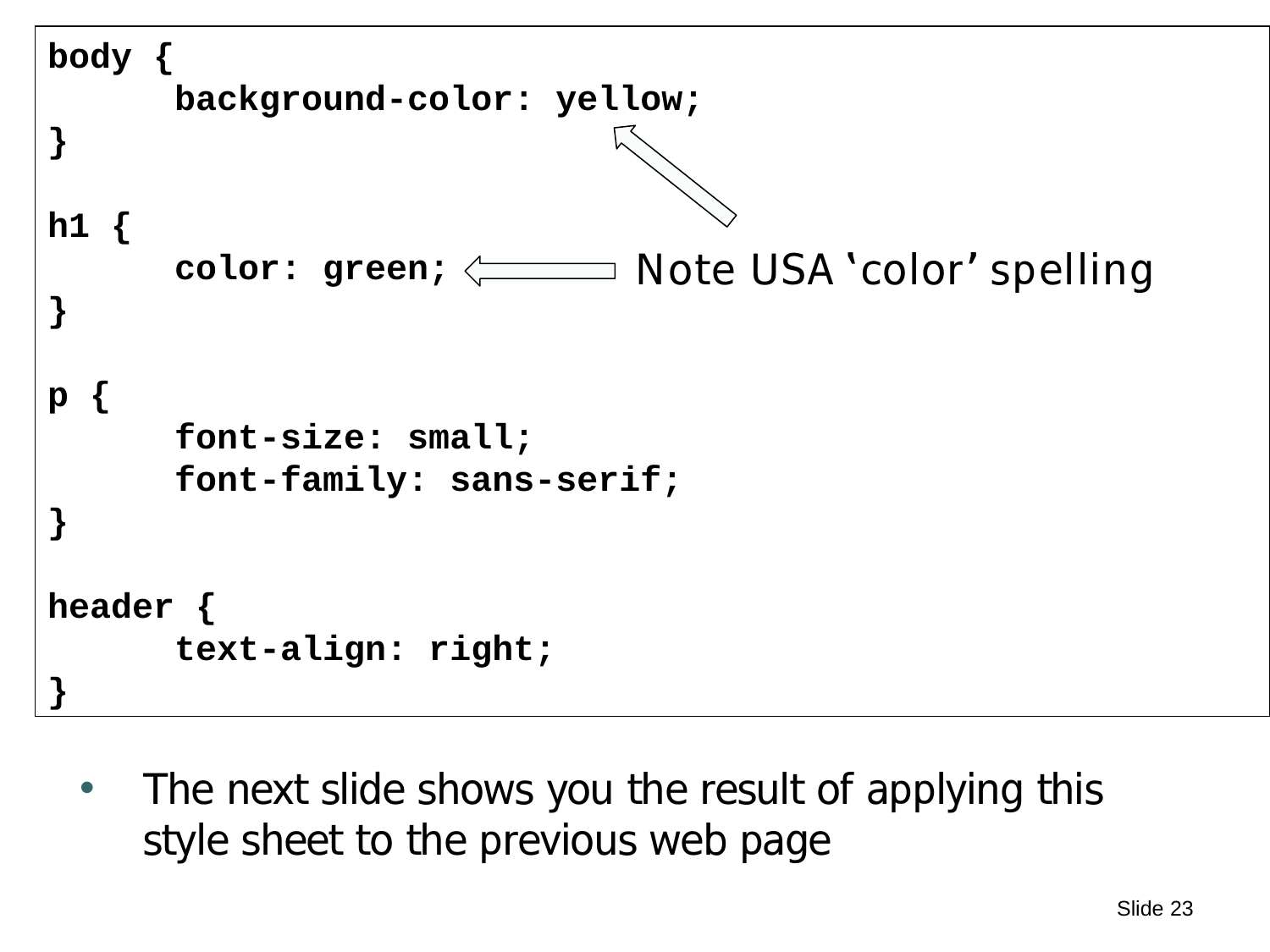

body {
	background-color: yellow;
}

h1 {
	color: green;
}

p {
	font-size: small;
	font-family: sans-serif;
}

header {
	text-align: right;
}
# Technologies for Web Development

Note USA ‘color’ spelling

The next slide shows you the result of applying this style sheet to the previous web page
Slide 23